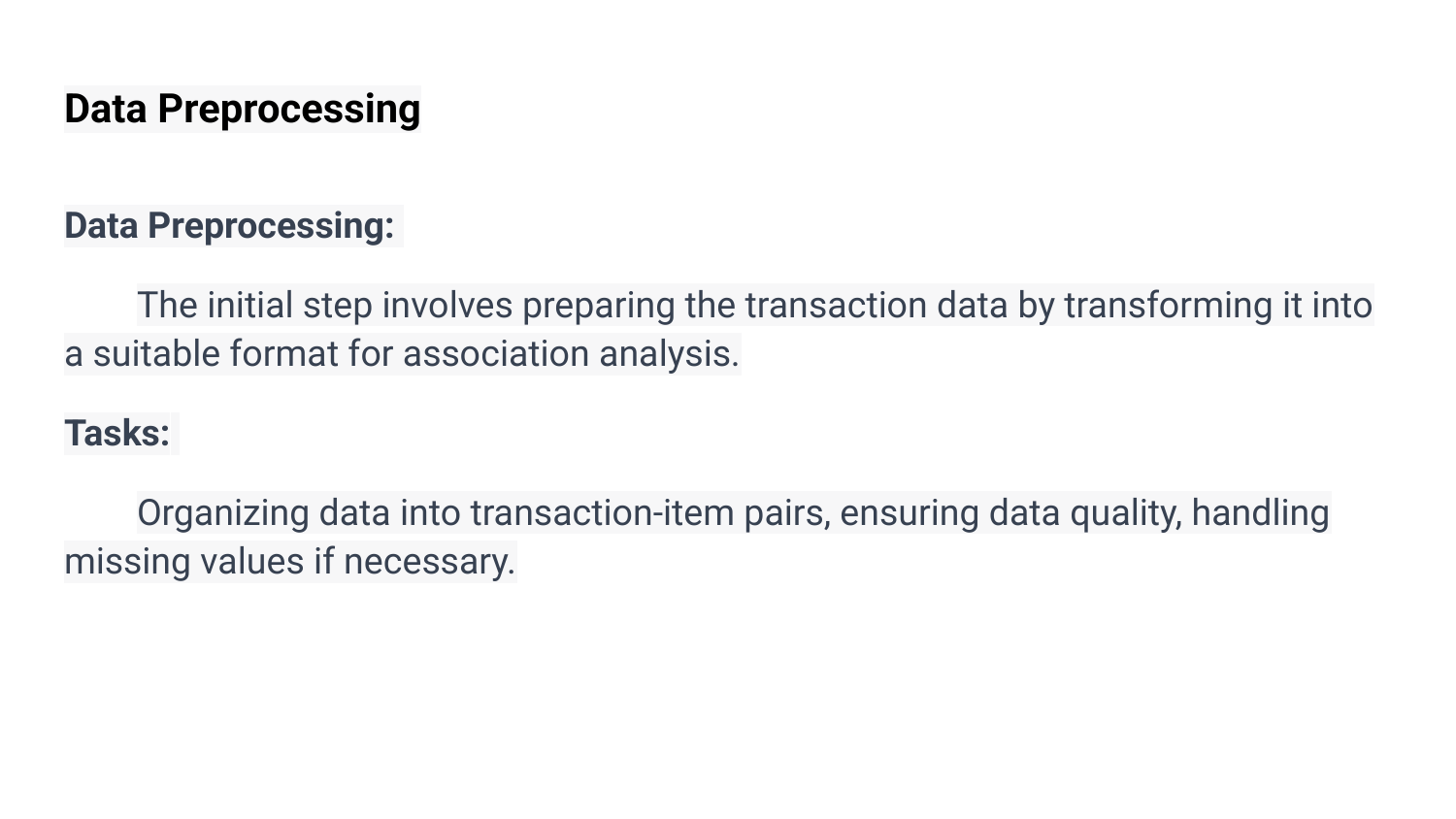

# Data Preprocessing
Data Preprocessing:
The initial step involves preparing the transaction data by transforming it into a suitable format for association analysis.
Tasks:
Organizing data into transaction-item pairs, ensuring data quality, handling missing values if necessary.